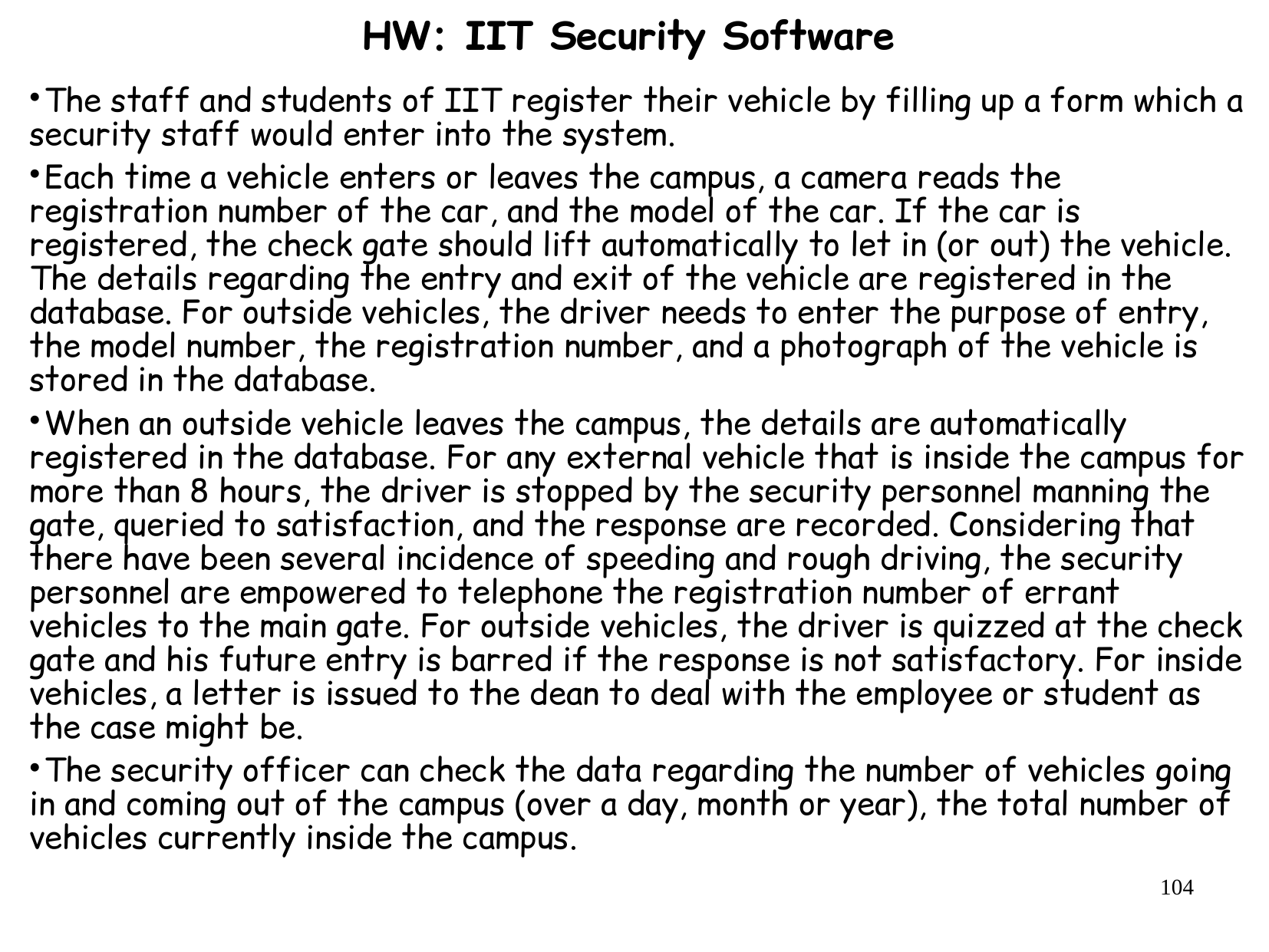

# HW: IIT Security Software
The staff and students of IIT register their vehicle by filling up a form which a security staff would enter into the system.
Each time a vehicle enters or leaves the campus, a camera reads the registration number of the car, and the model of the car. If the car is registered, the check gate should lift automatically to let in (or out) the vehicle. The details regarding the entry and exit of the vehicle are registered in the database. For outside vehicles, the driver needs to enter the purpose of entry, the model number, the registration number, and a photograph of the vehicle is stored in the database.
When an outside vehicle leaves the campus, the details are automatically registered in the database. For any external vehicle that is inside the campus for more than 8 hours, the driver is stopped by the security personnel manning the gate, queried to satisfaction, and the response are recorded. Considering that there have been several incidence of speeding and rough driving, the security personnel are empowered to telephone the registration number of errant vehicles to the main gate. For outside vehicles, the driver is quizzed at the check gate and his future entry is barred if the response is not satisfactory. For inside vehicles, a letter is issued to the dean to deal with the employee or student as the case might be.
The security officer can check the data regarding the number of vehicles going in and coming out of the campus (over a day, month or year), the total number of vehicles currently inside the campus.